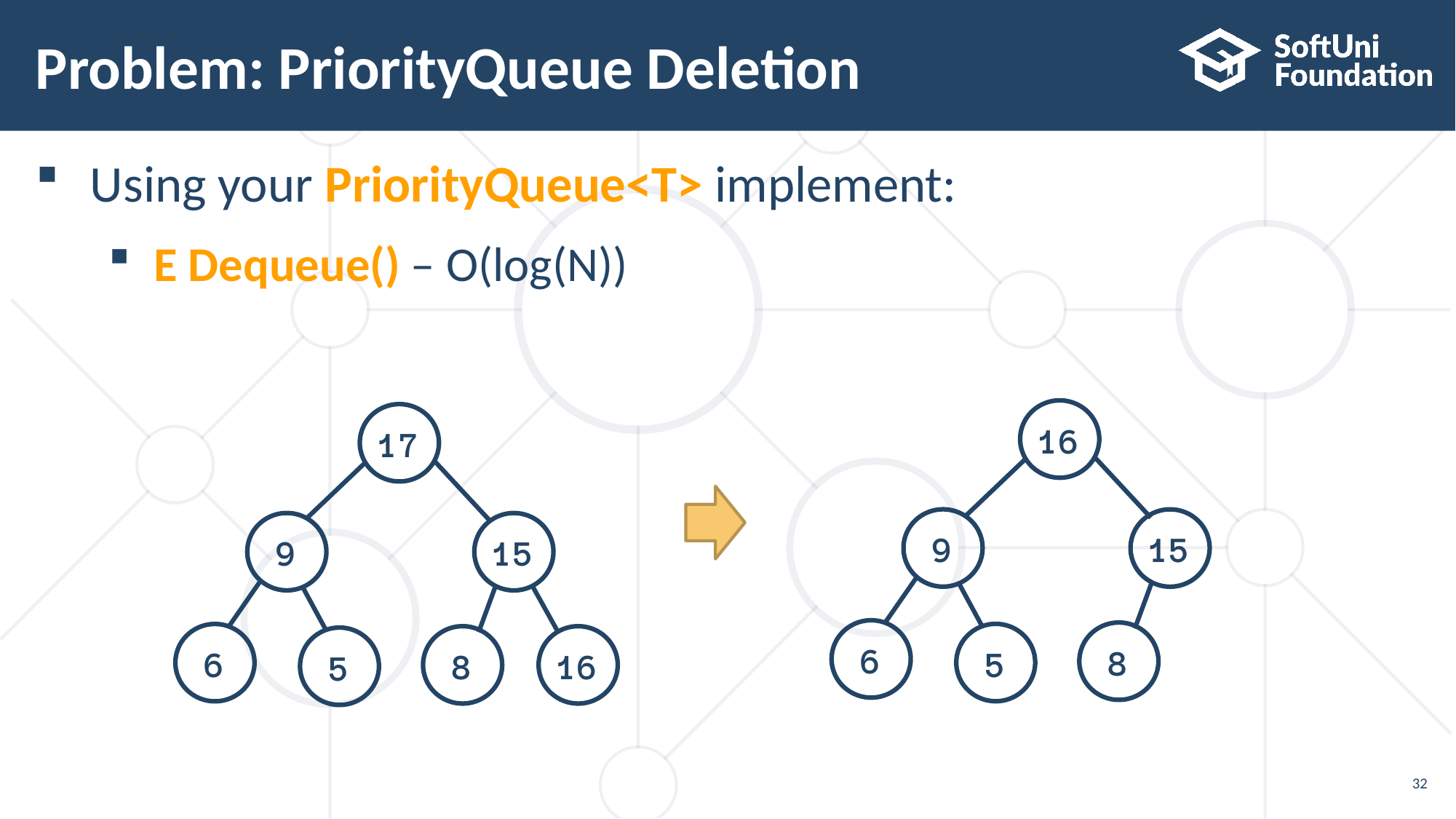

# Problem: PriorityQueue Deletion
Using your PriorityQueue<T> implement:
E Dequeue() – O(log(N))
16

9
15

6
8
5
17

9
15

6
8
16
5

32